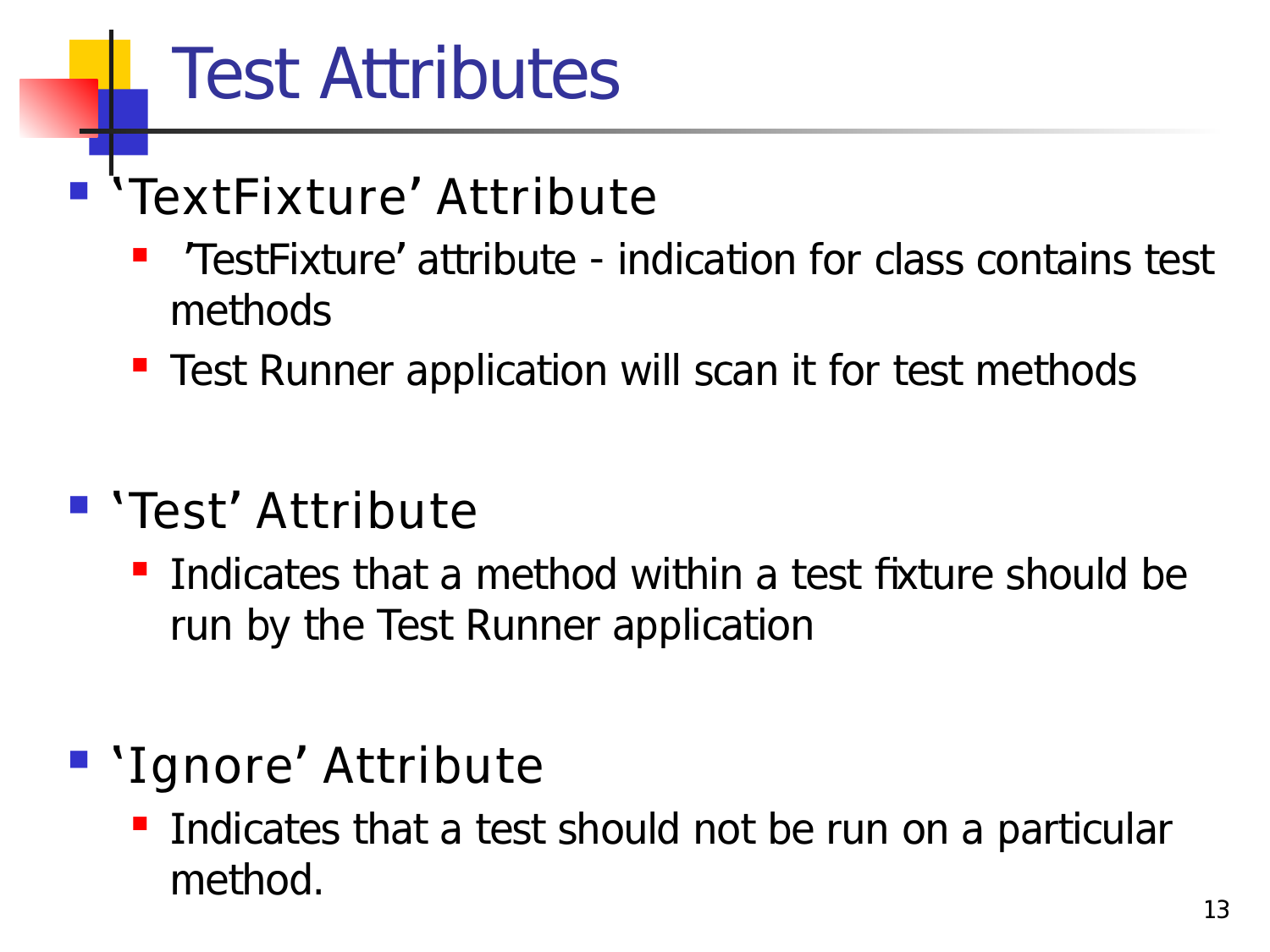

# Test Attributes
‘TextFixture’ Attribute
 ’TestFixture’ attribute - indication for class contains test methods
Test Runner application will scan it for test methods

‘Test’ Attribute
Indicates that a method within a test fixture should be run by the Test Runner application

‘Ignore’ Attribute
Indicates that a test should not be run on a particular method.
13